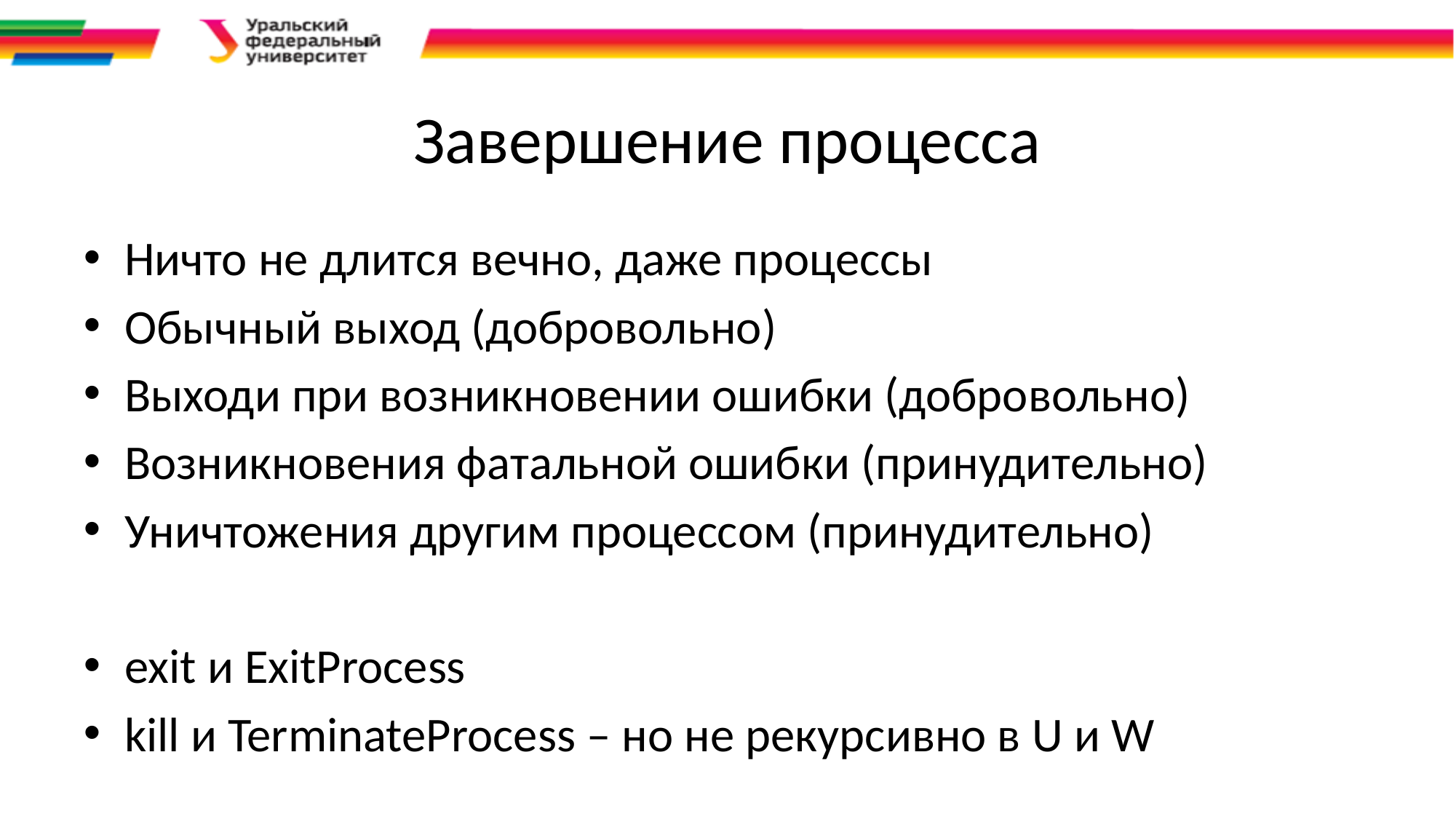

# Завершение процесса
Ничто не длится вечно, даже процессы
Обычный выход (добровольно)
Выходи при возникновении ошибки (добровольно)
Возникновения фатальной ошибки (принудительно)
Уничтожения другим процессом (принудительно)

exit и ExitProcess
kill и TerminateProcess – но не рекурсивно в U и W